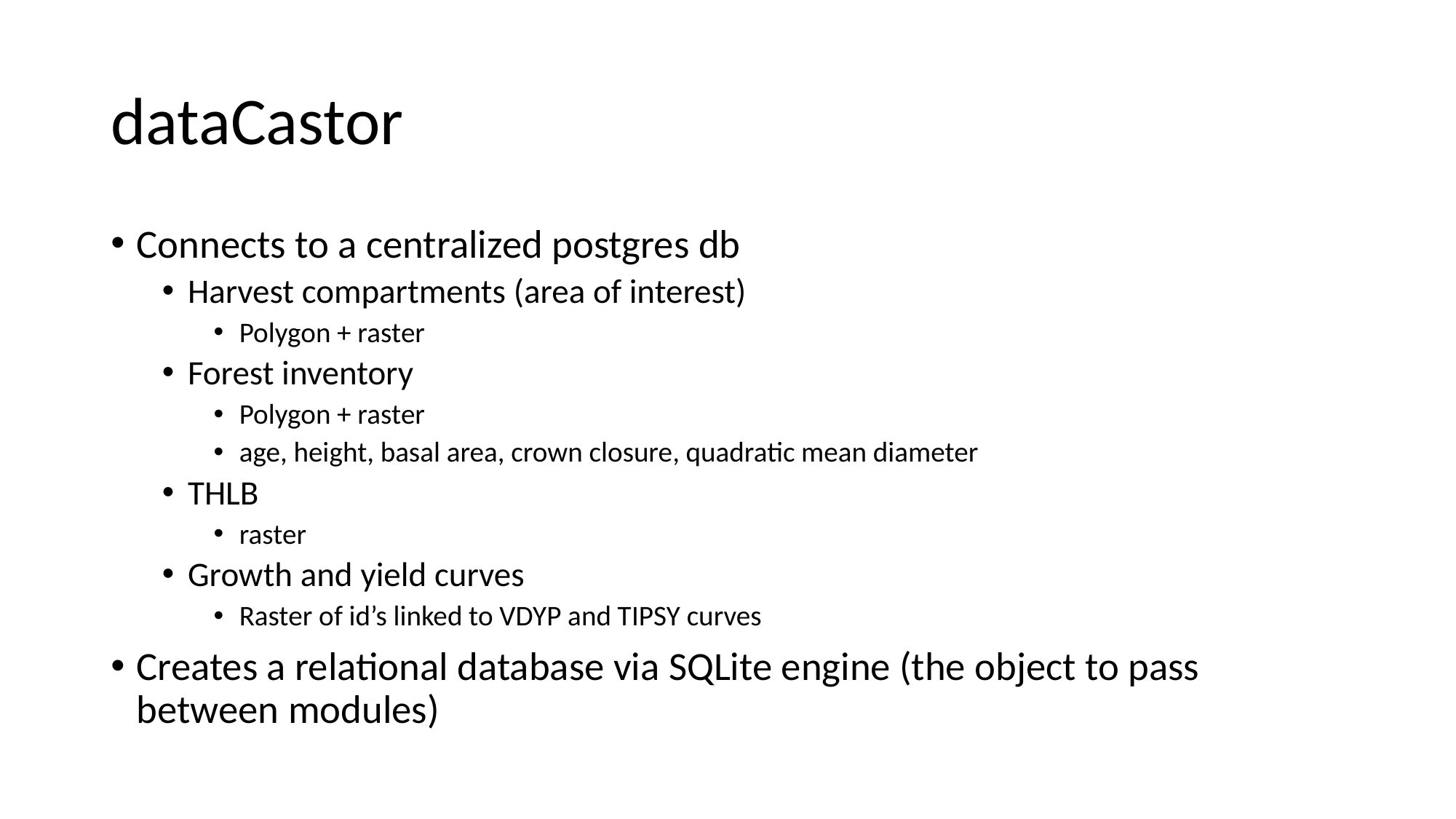

# dataCastor
Connects to a centralized postgres db
Harvest compartments (area of interest)
Polygon + raster
Forest inventory
Polygon + raster
age, height, basal area, crown closure, quadratic mean diameter
THLB
raster
Growth and yield curves
Raster of id’s linked to VDYP and TIPSY curves
Creates a relational database via SQLite engine (the object to pass between modules)